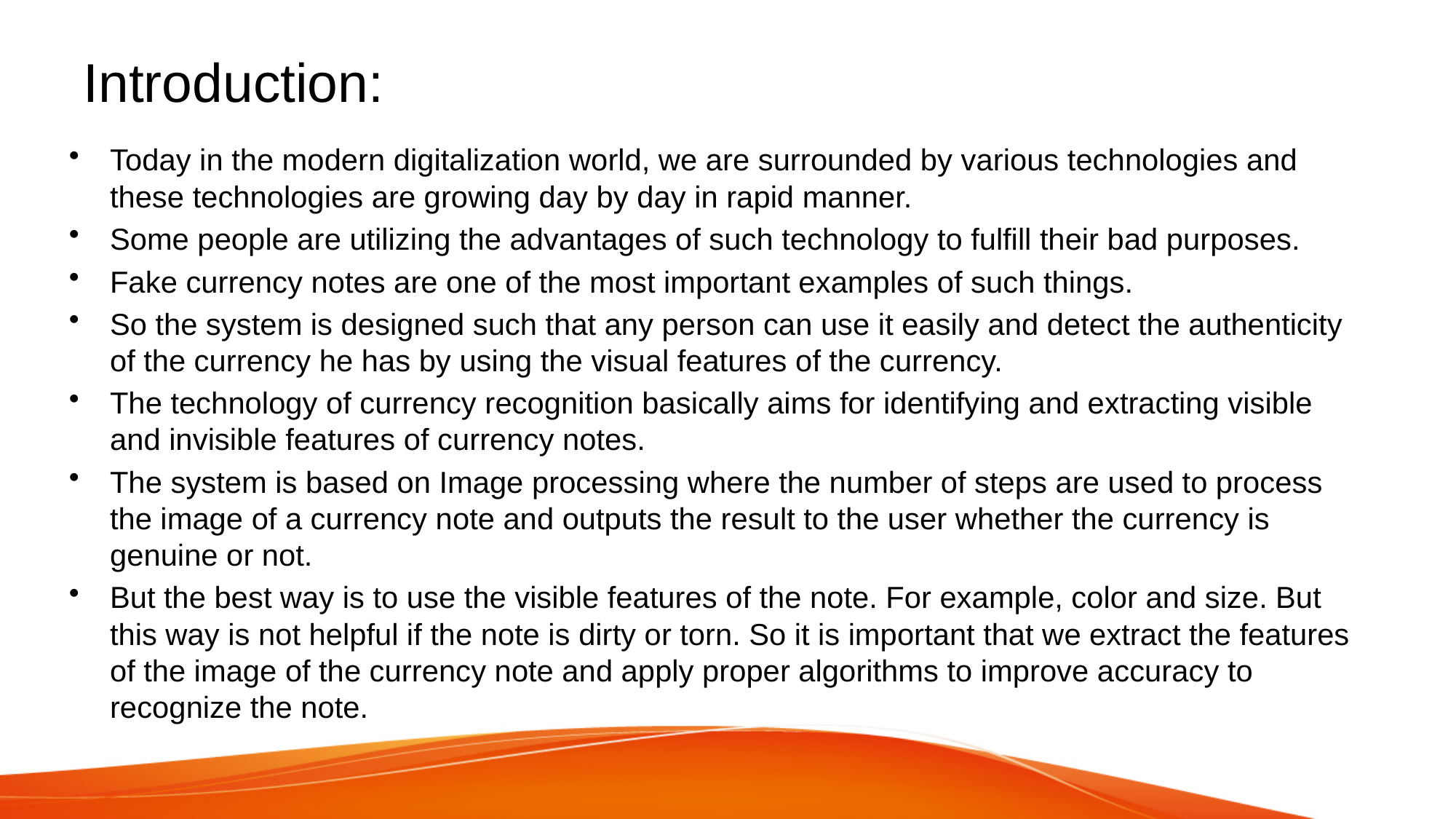

# Introduction:
Today in the modern digitalization world, we are surrounded by various technologies and these technologies are growing day by day in rapid manner.
Some people are utilizing the advantages of such technology to fulfill their bad purposes.
Fake currency notes are one of the most important examples of such things.
So the system is designed such that any person can use it easily and detect the authenticity of the currency he has by using the visual features of the currency.
The technology of currency recognition basically aims for identifying and extracting visible and invisible features of currency notes.
The system is based on Image processing where the number of steps are used to process the image of a currency note and outputs the result to the user whether the currency is genuine or not.
But the best way is to use the visible features of the note. For example, color and size. But this way is not helpful if the note is dirty or torn. So it is important that we extract the features of the image of the currency note and apply proper algorithms to improve accuracy to recognize the note.